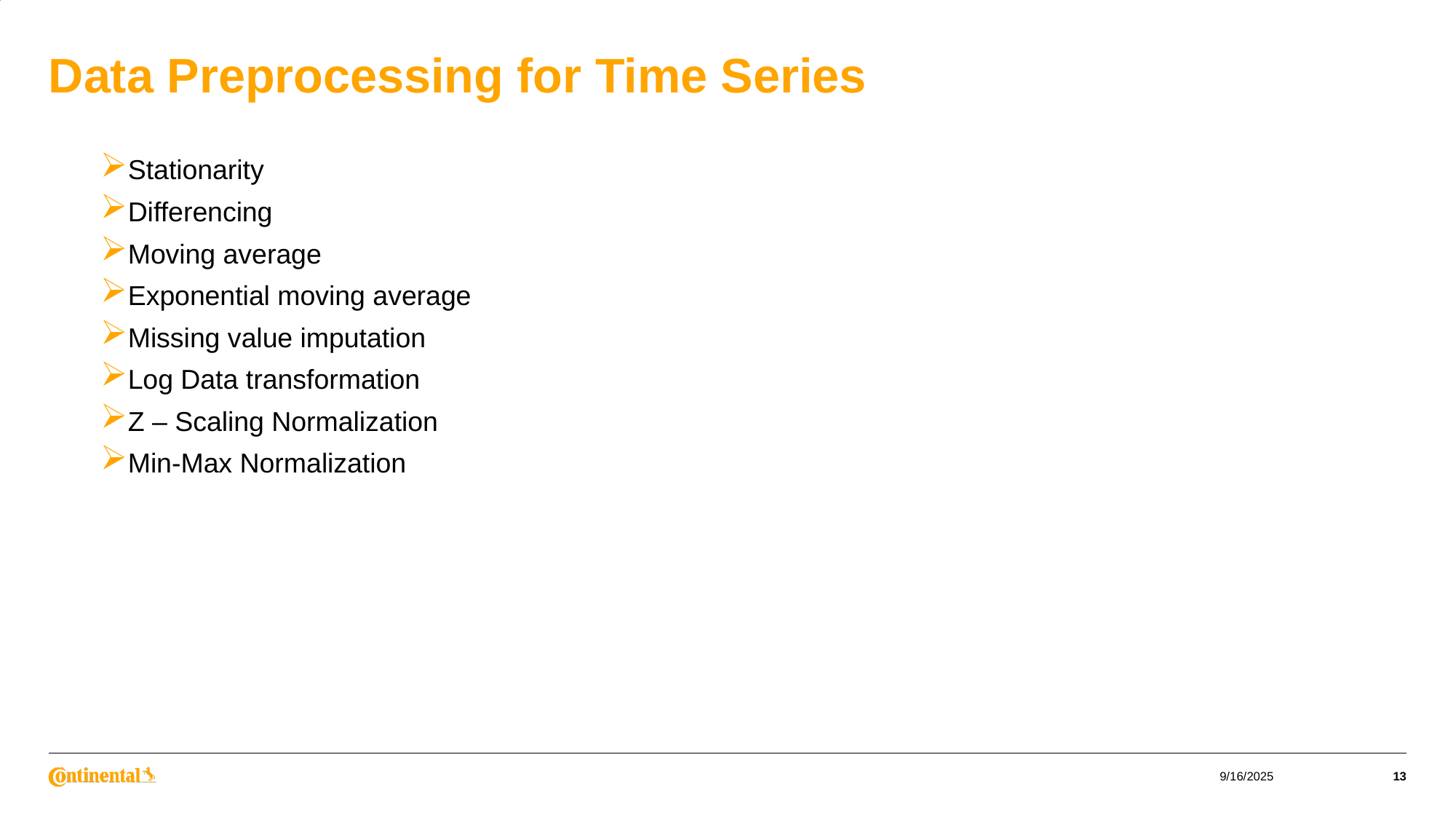

# Data Preprocessing for Time Series

Stationarity
Differencing
Moving average
Exponential moving average
Missing value imputation
Log Data transformation
Z – Scaling Normalization
Min-Max Normalization

Time Series Analysis and Forecasting
9/16/2025
13